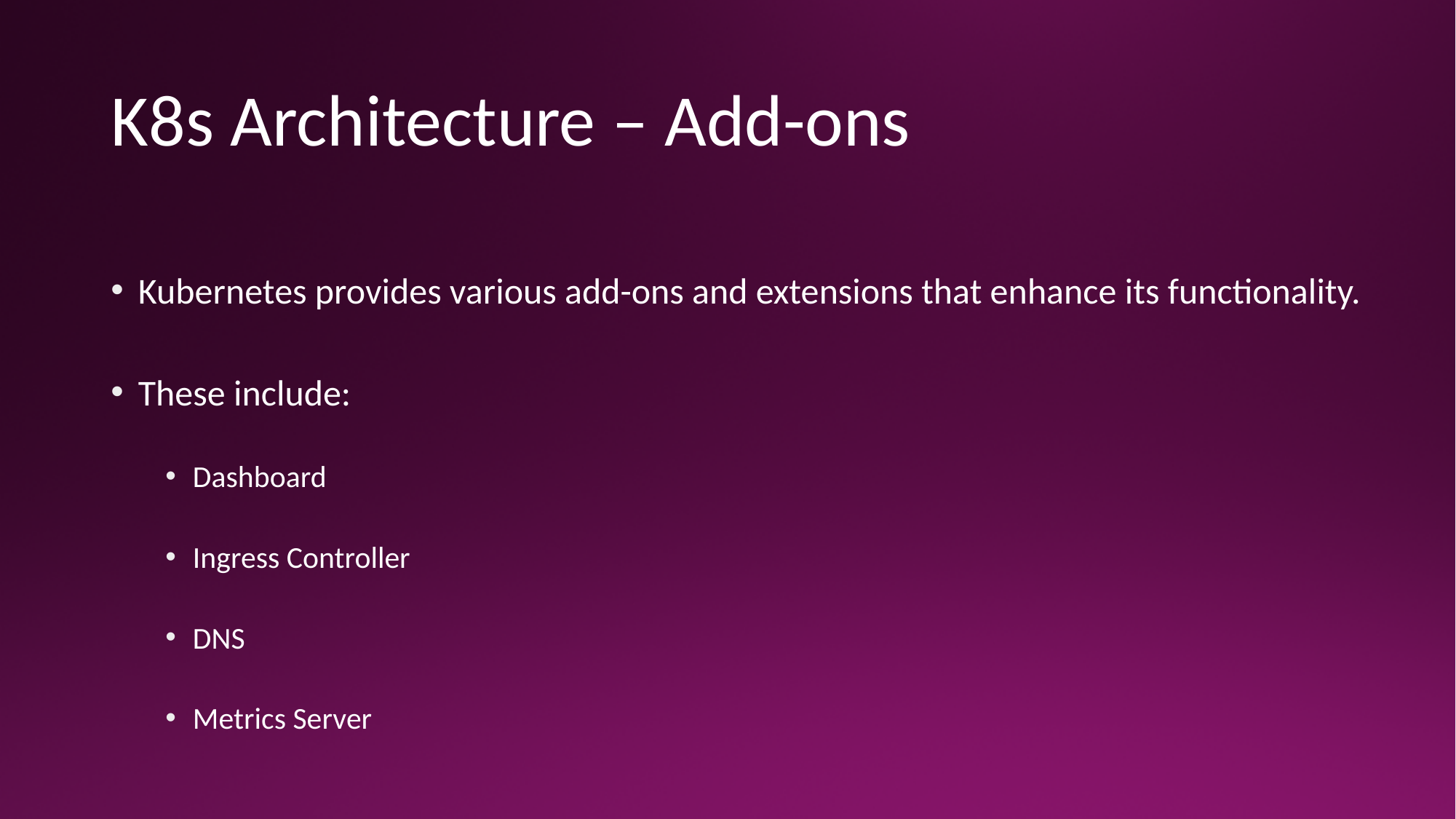

# K8s Architecture – Add-ons
Kubernetes provides various add-ons and extensions that enhance its functionality.
These include:
Dashboard
Ingress Controller
DNS
Metrics Server